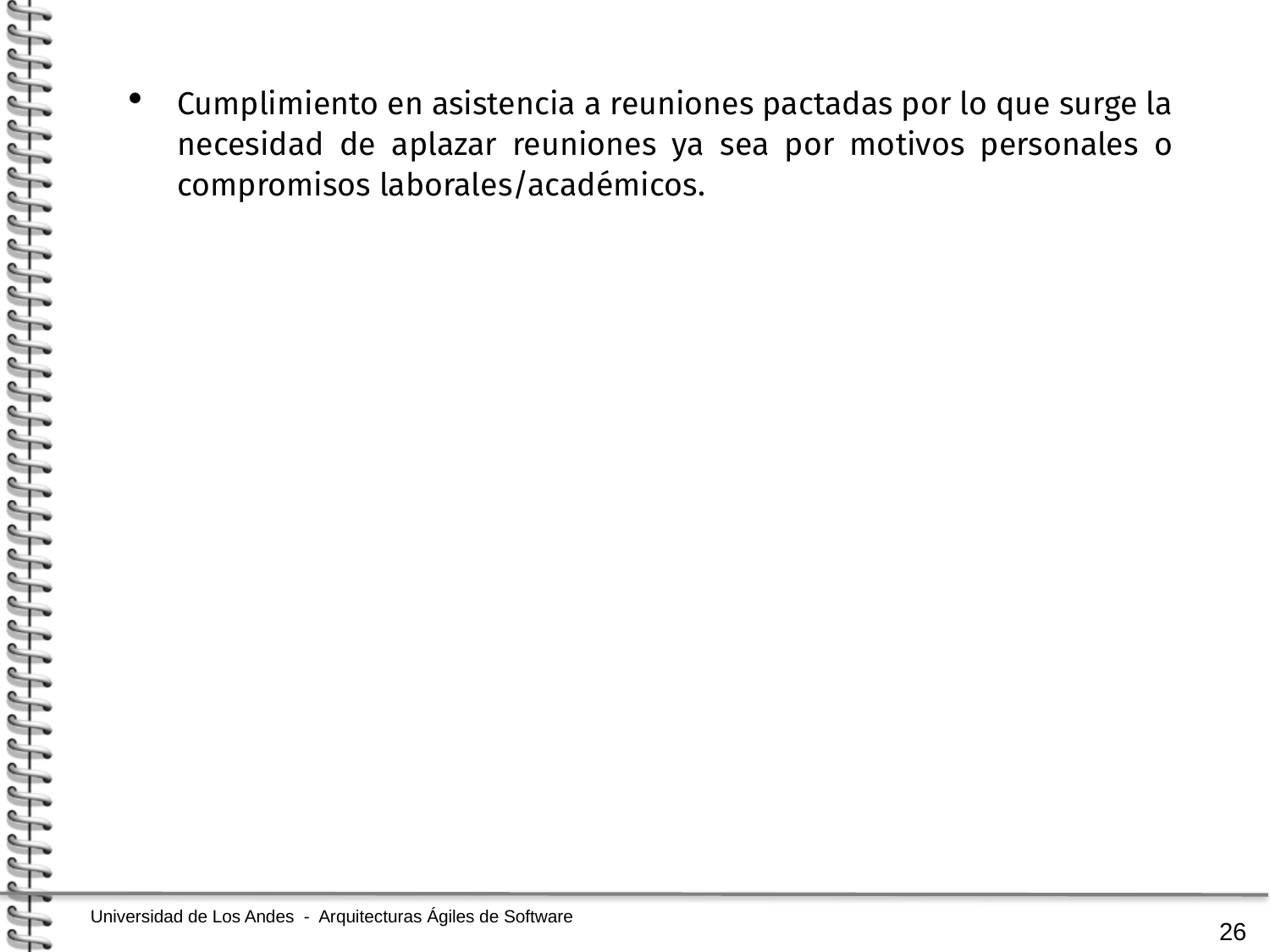

Cumplimiento en asistencia a reuniones pactadas por lo que surge la necesidad de aplazar reuniones ya sea por motivos personales o compromisos laborales/académicos.

26